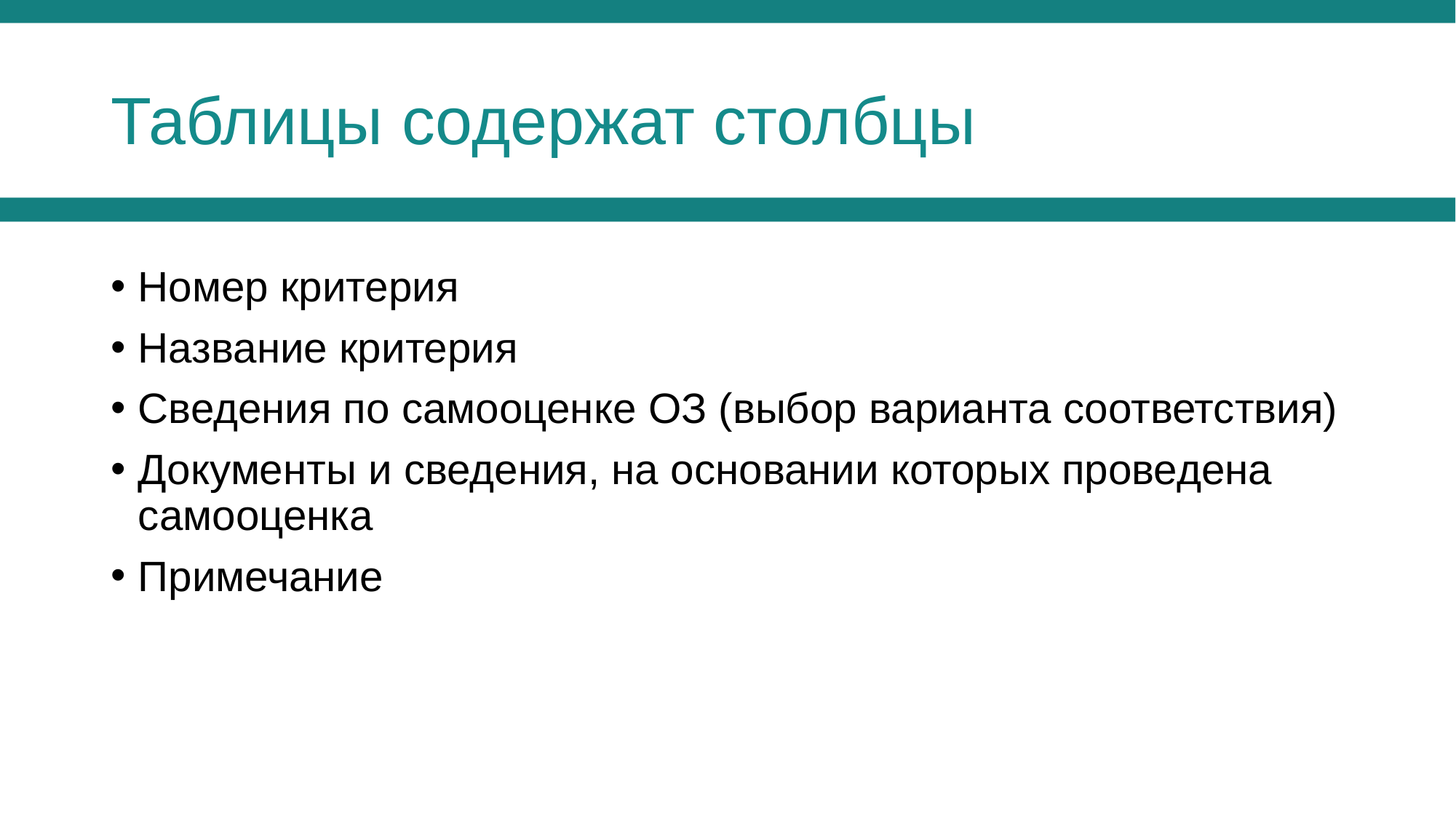

# Таблицы содержат столбцы
Номер критерия
Название критерия
Сведения по самооценке ОЗ (выбор варианта соответствия)
Документы и сведения, на основании которых проведена самооценка
Примечание